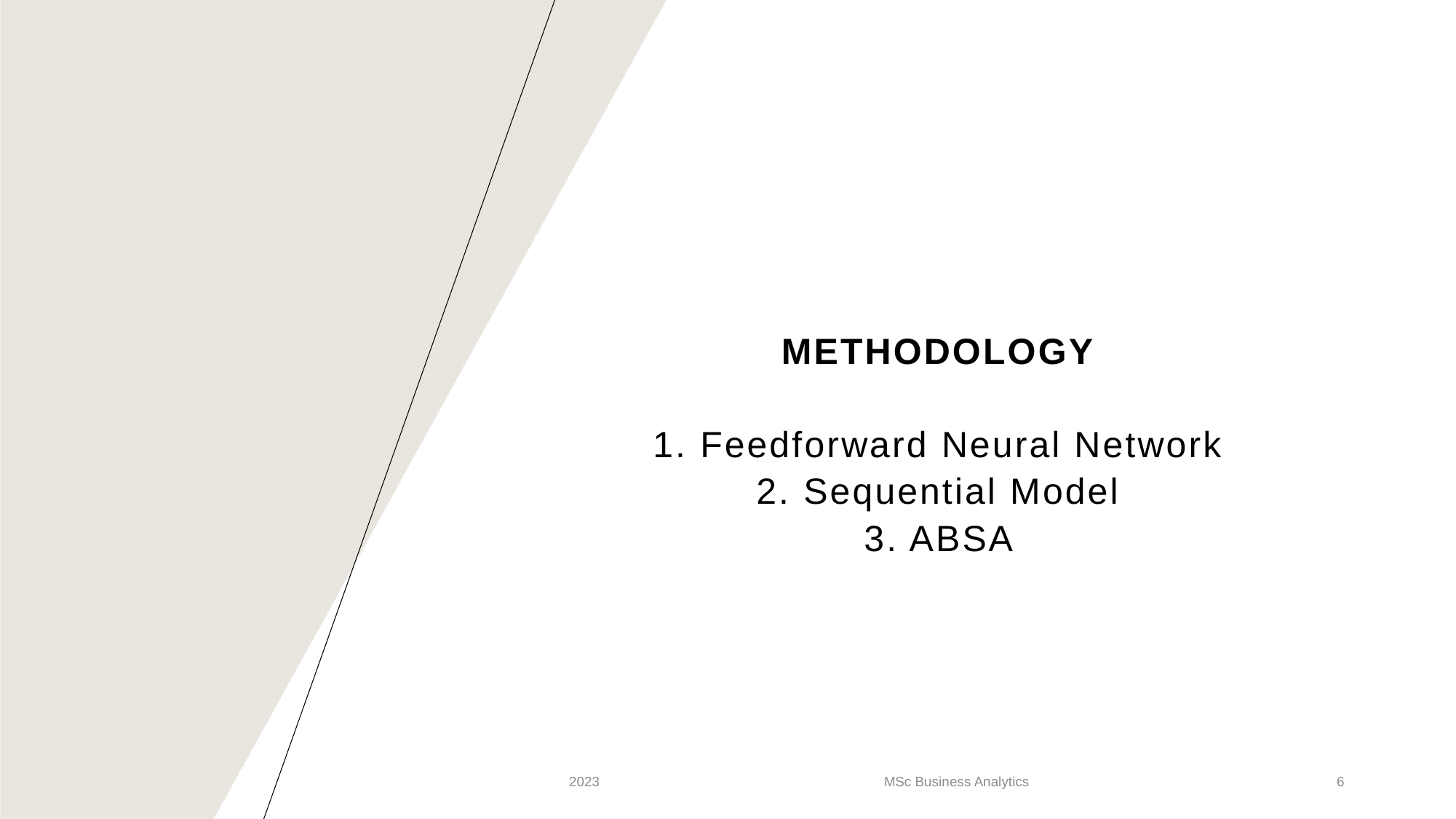

# Methodology 1. Feedforward Neural Network 2. Sequential Model 3. ABSA
2023
MSc Business Analytics
6